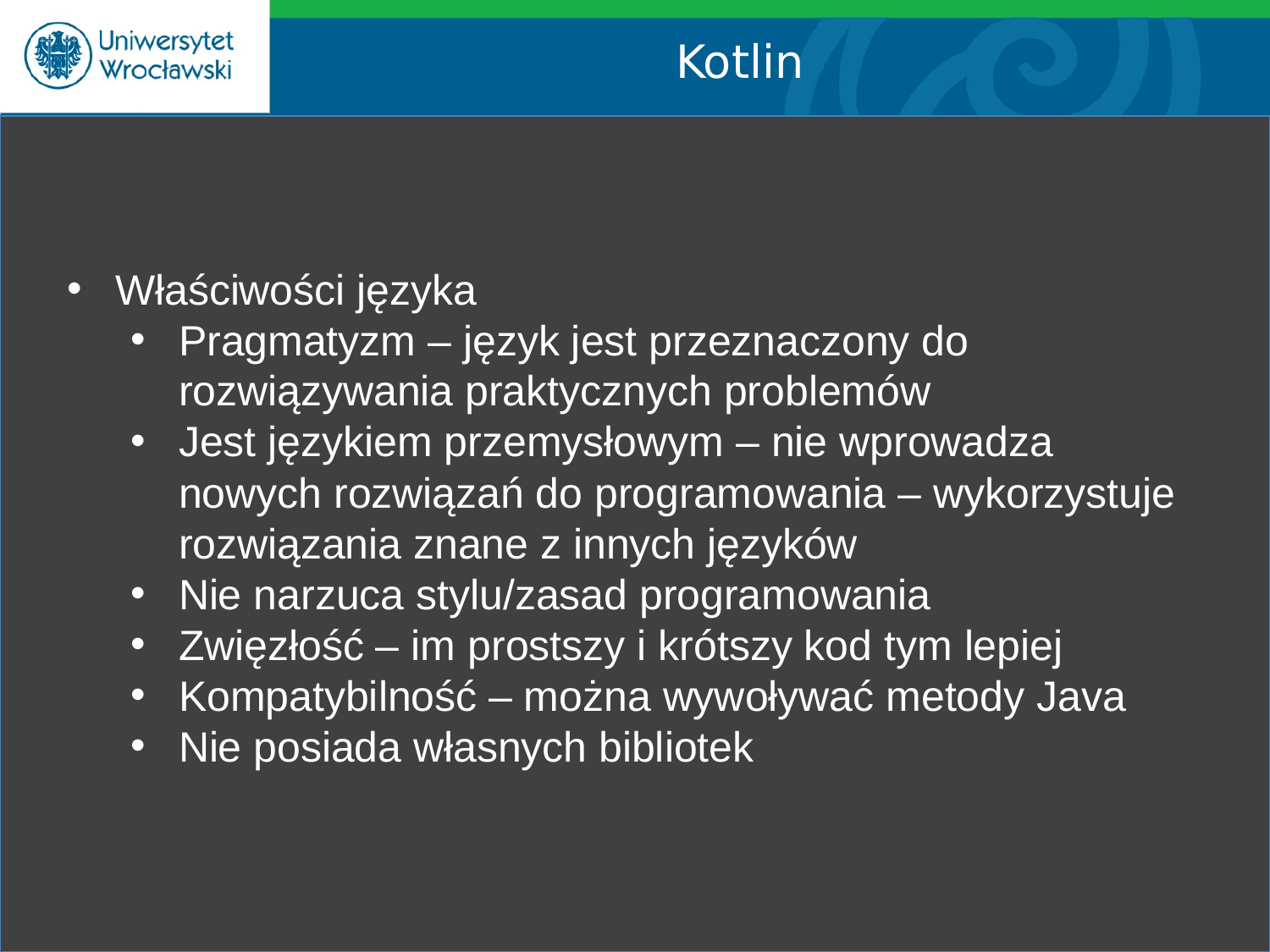

Kotlin

Właściwości języka
Pragmatyzm – język jest przeznaczony do rozwiązywania praktycznych problemów
Jest językiem przemysłowym – nie wprowadza nowych rozwiązań do programowania – wykorzystuje rozwiązania znane z innych języków
Nie narzuca stylu/zasad programowania
Zwięzłość – im prostszy i krótszy kod tym lepiej
Kompatybilność – można wywoływać metody Java
Nie posiada własnych bibliotek